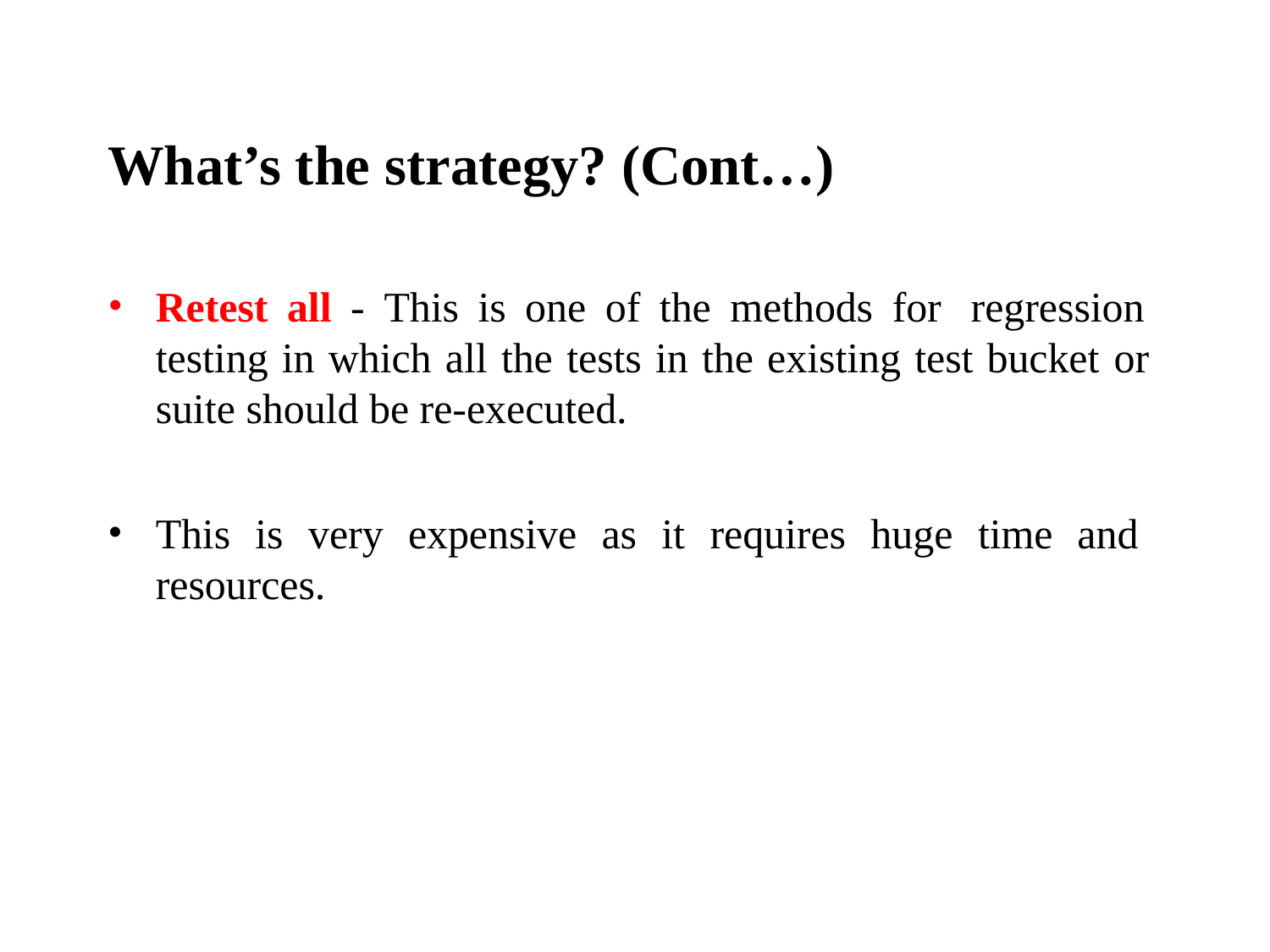

# What’s the strategy? (Cont…)
Retest all - This is one of the methods for regression  testing in which all the tests in the existing test bucket or  suite should be re-executed.

This is very expensive as it requires huge time and  resources.